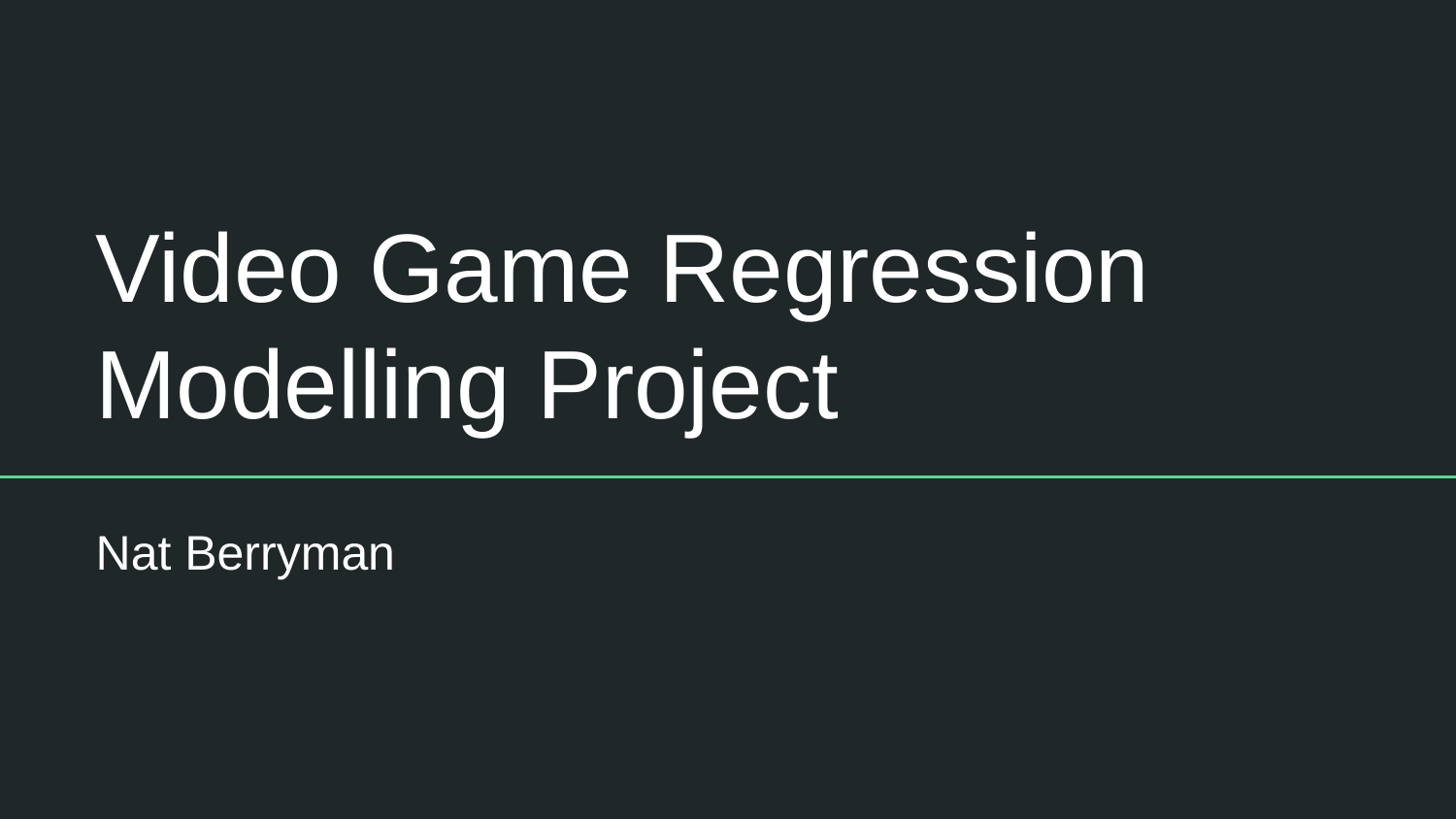

# Video Game Regression Modelling Project
Nat Berryman